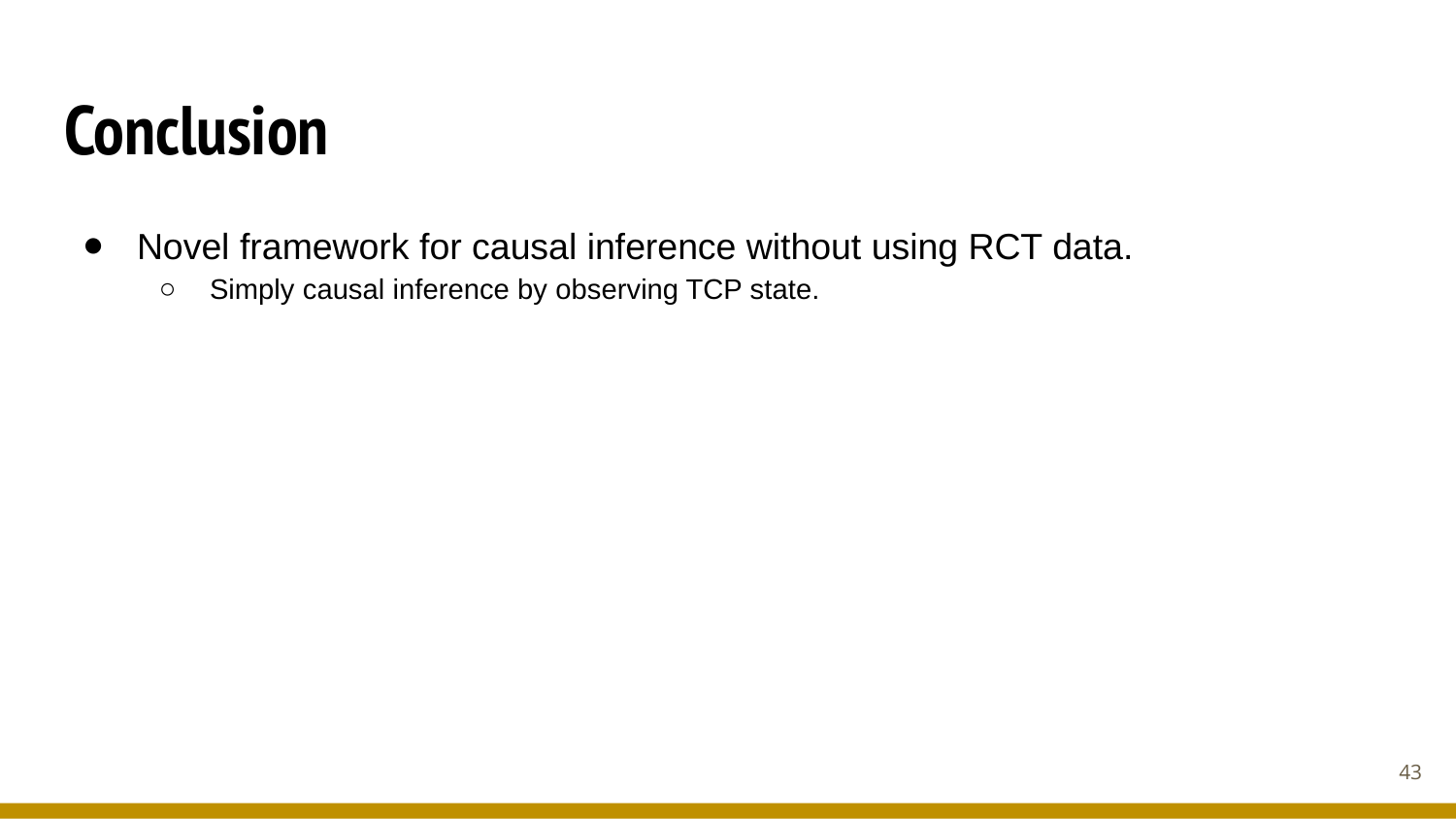

# Conclusion
Novel framework for causal inference without using RCT data.
Simply causal inference by observing TCP state.
43